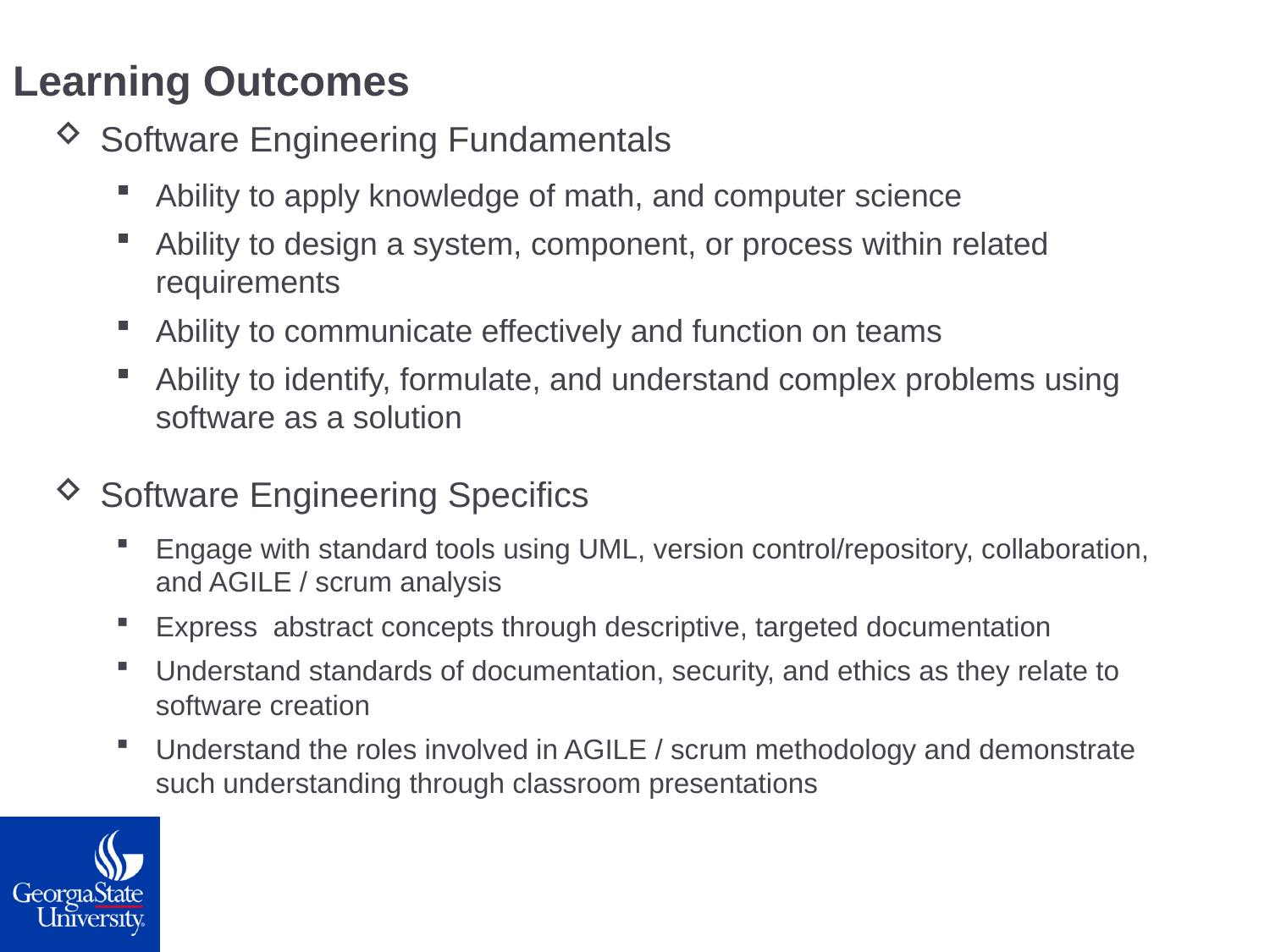

Learning Outcomes
Software Engineering Fundamentals
Ability to apply knowledge of math, and computer science
Ability to design a system, component, or process within related requirements
Ability to communicate effectively and function on teams
Ability to identify, formulate, and understand complex problems using software as a solution
Software Engineering Specifics
Engage with standard tools using UML, version control/repository, collaboration, and AGILE / scrum analysis
Express  abstract concepts through descriptive, targeted documentation
Understand standards of documentation, security, and ethics as they relate to software creation
Understand the roles involved in AGILE / scrum methodology and demonstrate such understanding through classroom presentations